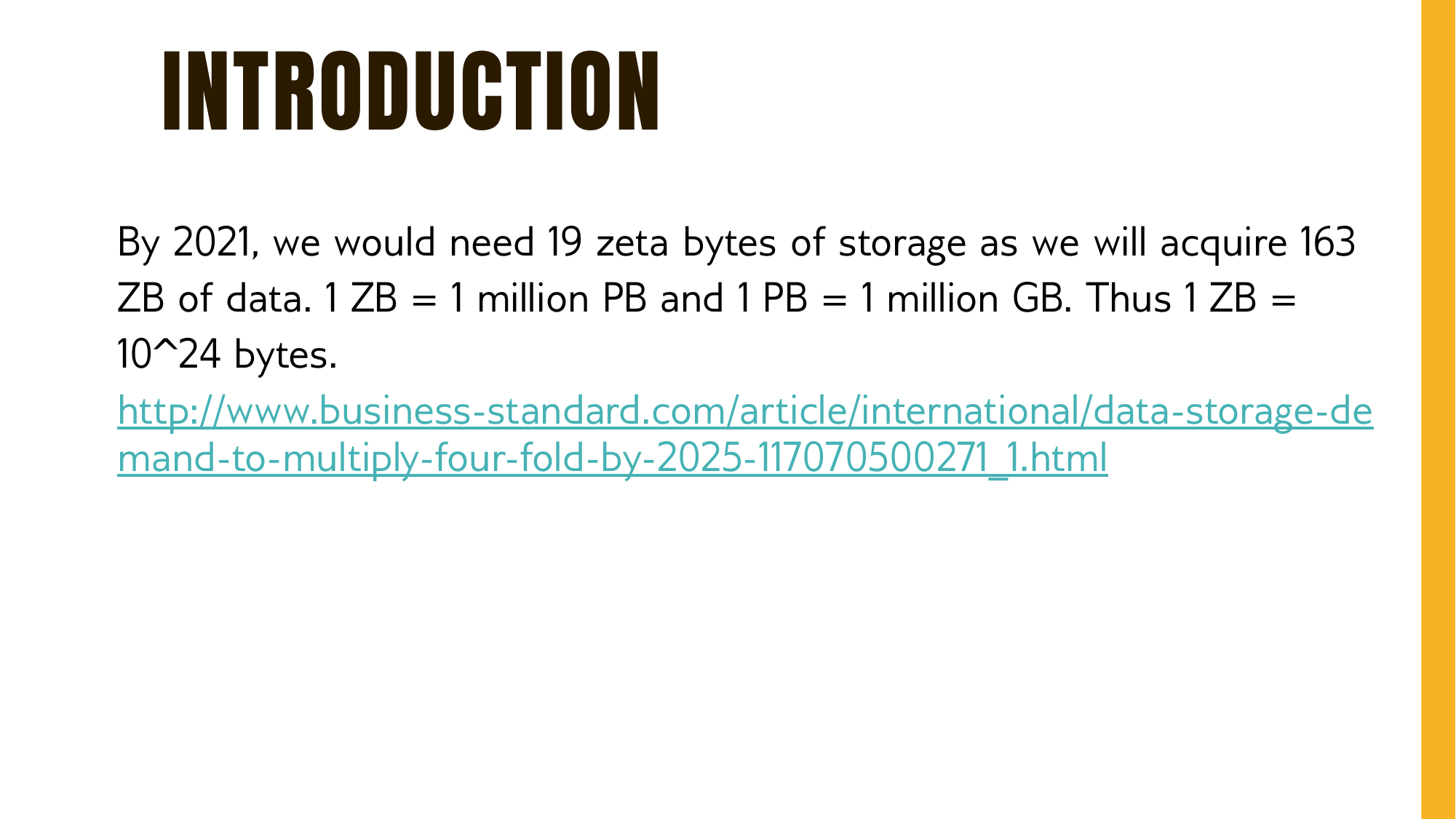

# Introduction
By 2021, we would need 19 zeta bytes of storage as we will acquire 163 ZB of data. 1 ZB = 1 million PB and 1 PB = 1 million GB. Thus 1 ZB = 10^24 bytes. http://www.business-standard.com/article/international/data-storage-demand-to-multiply-four-fold-by-2025-117070500271_1.html